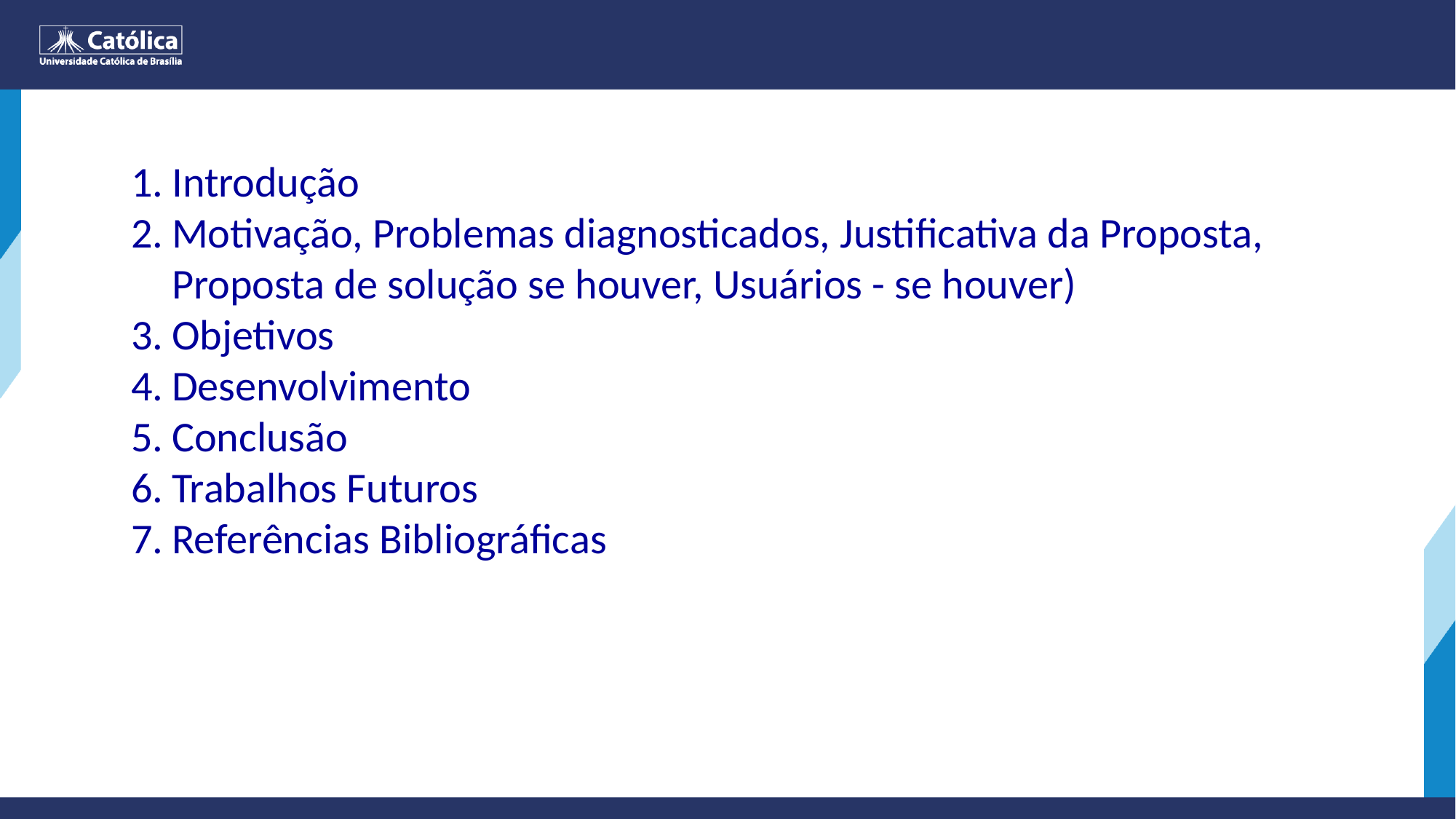

Introdução
Motivação, Problemas diagnosticados, Justificativa da Proposta, Proposta de solução se houver, Usuários - se houver)
Objetivos
Desenvolvimento
Conclusão
Trabalhos Futuros
Referências Bibliográficas